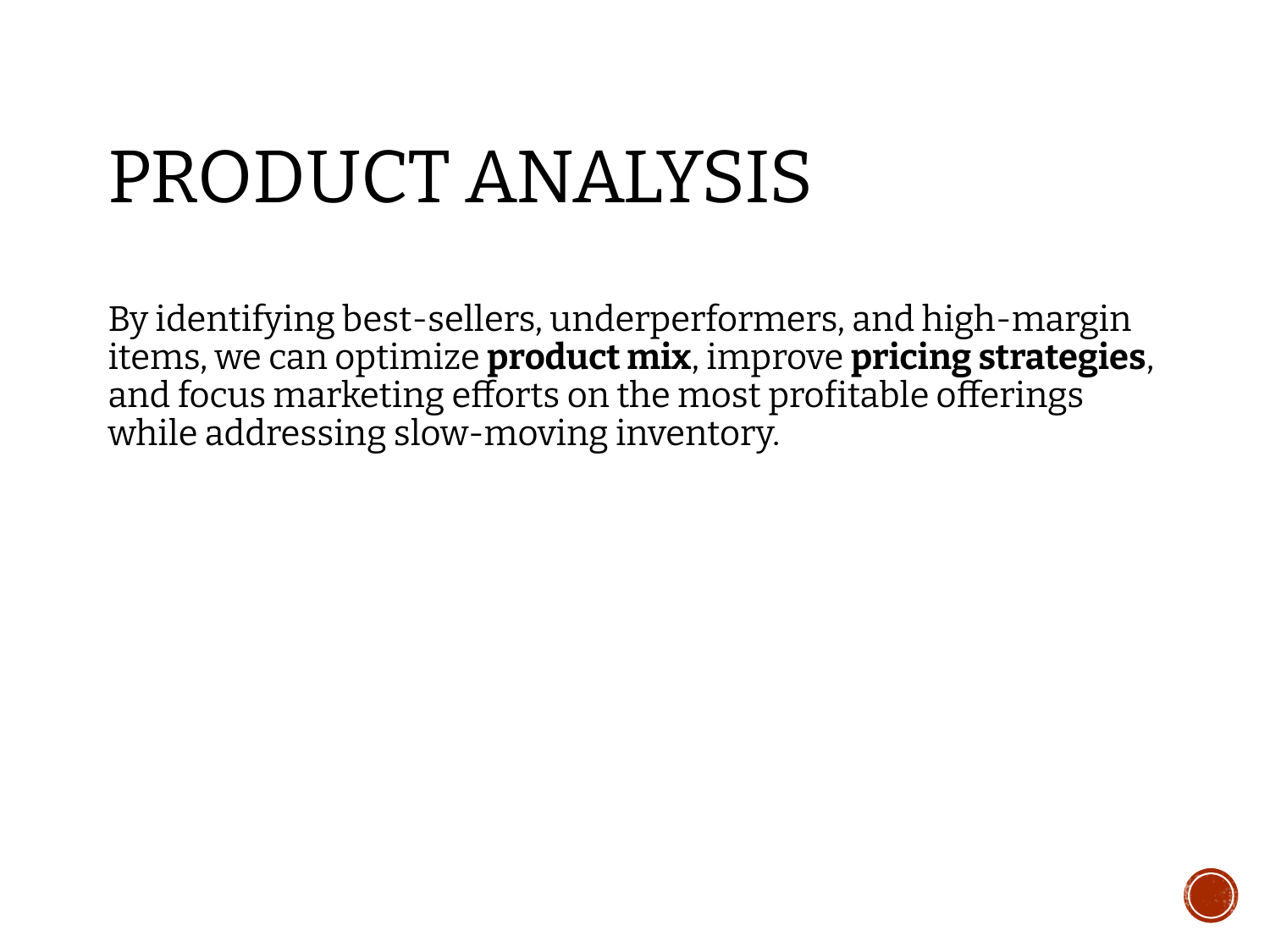

# Product Analysis
By identifying best-sellers, underperformers, and high-margin items, we can optimize product mix, improve pricing strategies, and focus marketing efforts on the most profitable offerings while addressing slow-moving inventory.